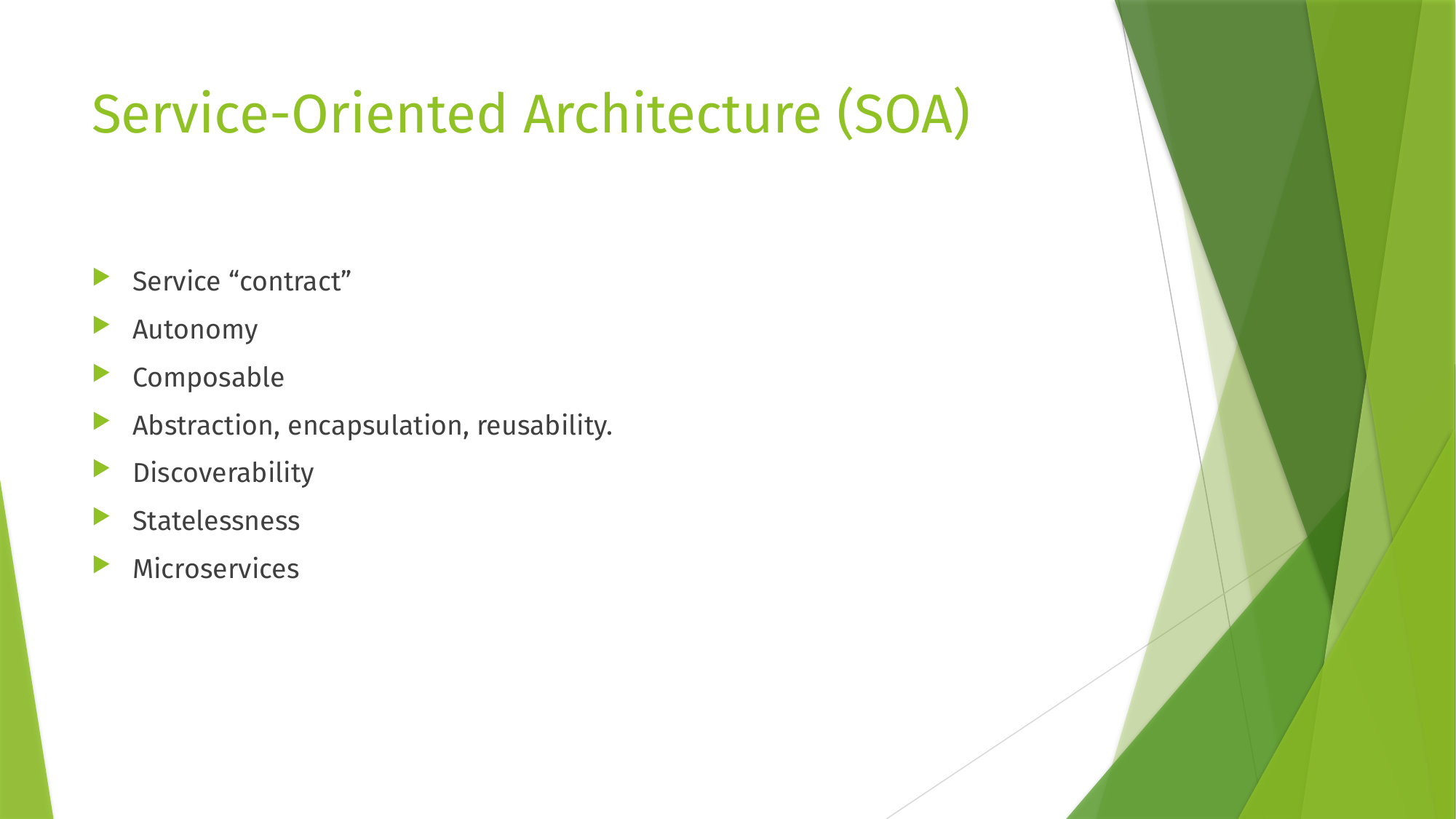

# Service-Oriented Architecture (SOA)
Service “contract”
Autonomy
Composable
Abstraction, encapsulation, reusability.
Discoverability
Statelessness
Microservices